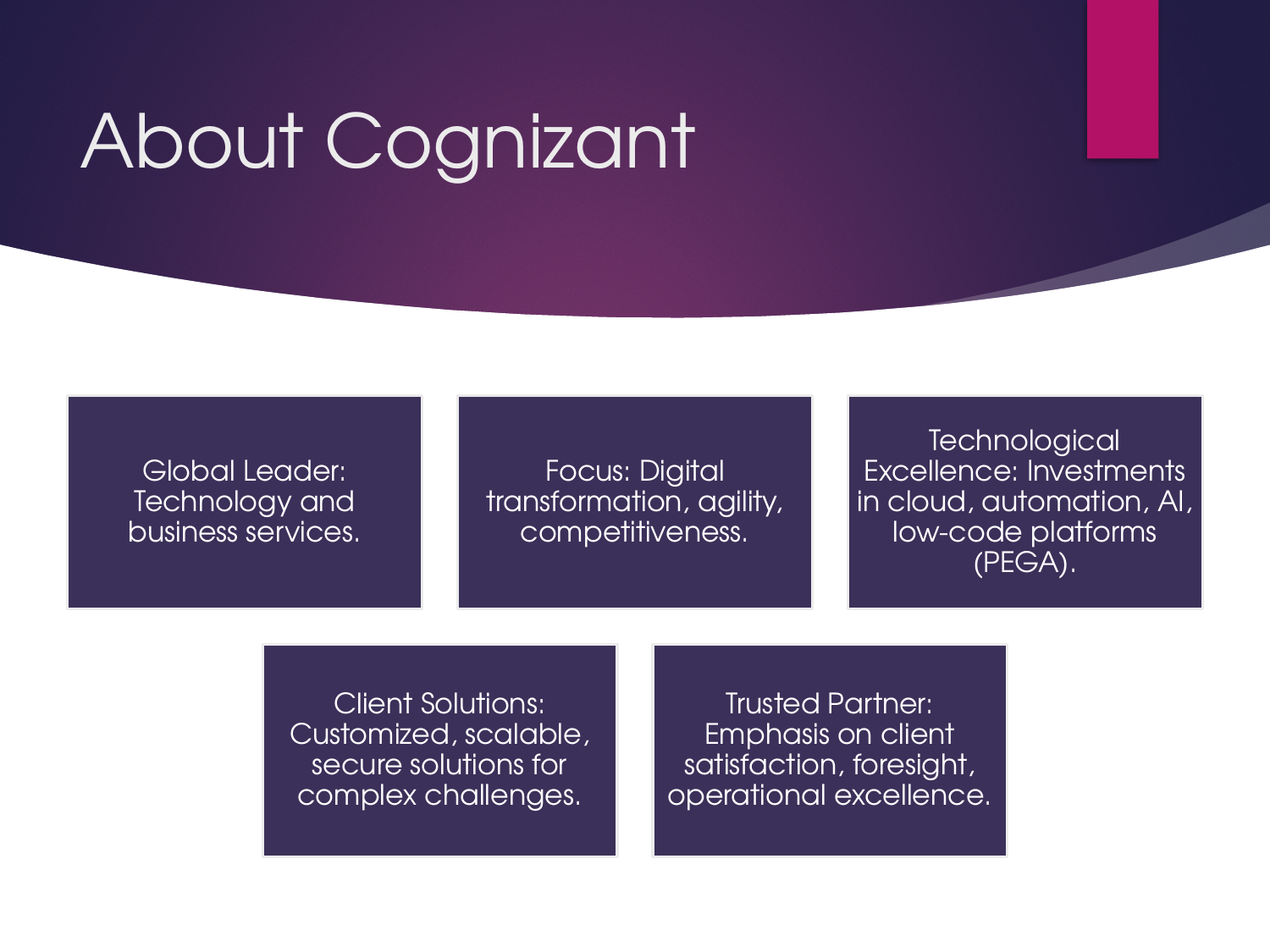

# About Cognizant

Global Leader: Technology and business services.
Focus: Digital transformation, agility, competitiveness.
Technological Excellence: Investments in cloud, automation, AI, low-code platforms (PEGA).
Client Solutions: Customized, scalable, secure solutions for complex challenges.
Trusted Partner: Emphasis on client satisfaction, foresight, operational excellence.